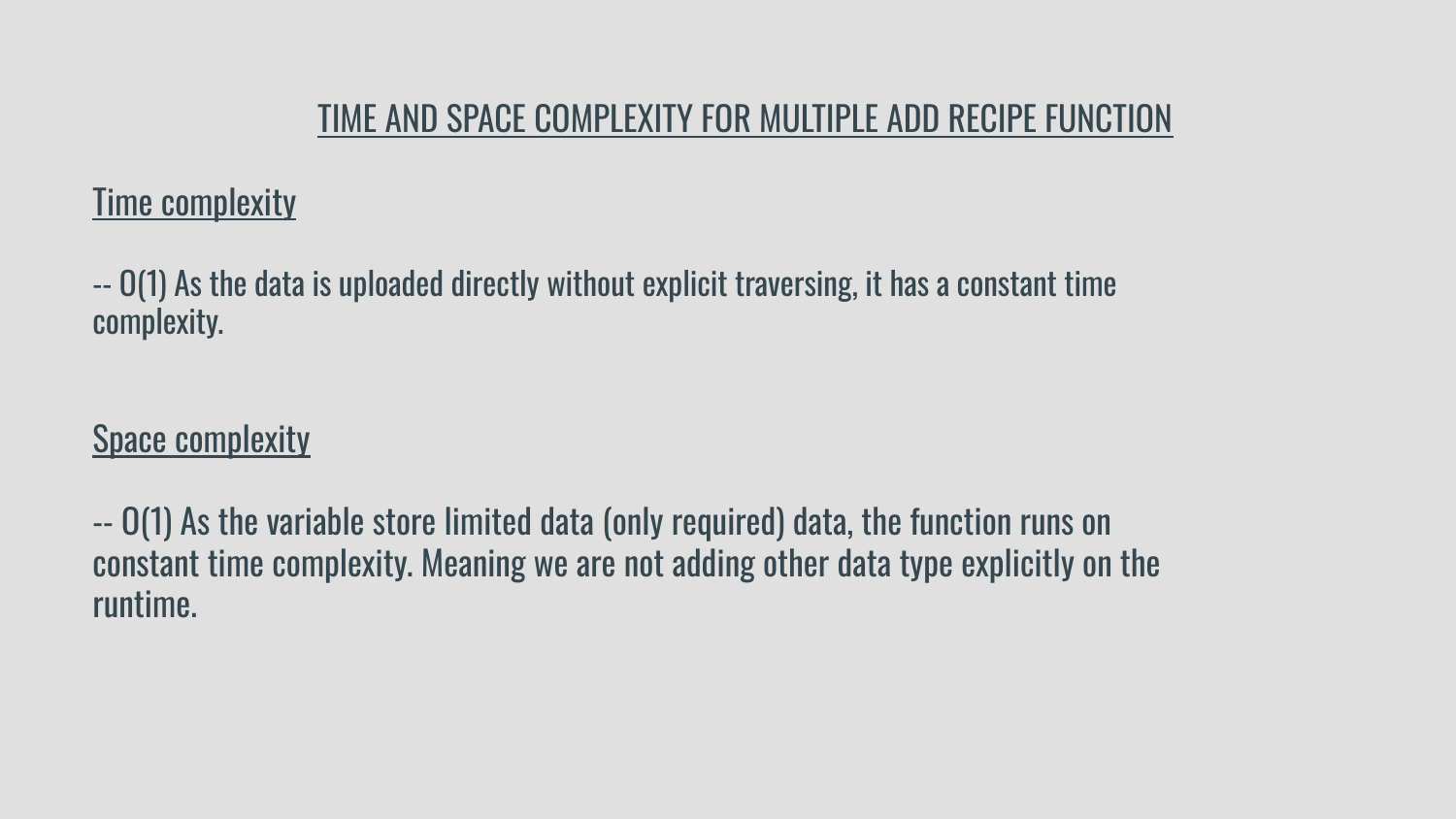

# TIME AND SPACE COMPLEXITY FOR MULTIPLE ADD RECIPE FUNCTION

Time complexity

-- O(1) As the data is uploaded directly without explicit traversing, it has a constant time
complexity.

Space complexity

-- O(1) As the variable store limited data (only required) data, the function runs on
constant time complexity. Meaning we are not adding other data type explicitly on the
runtime.